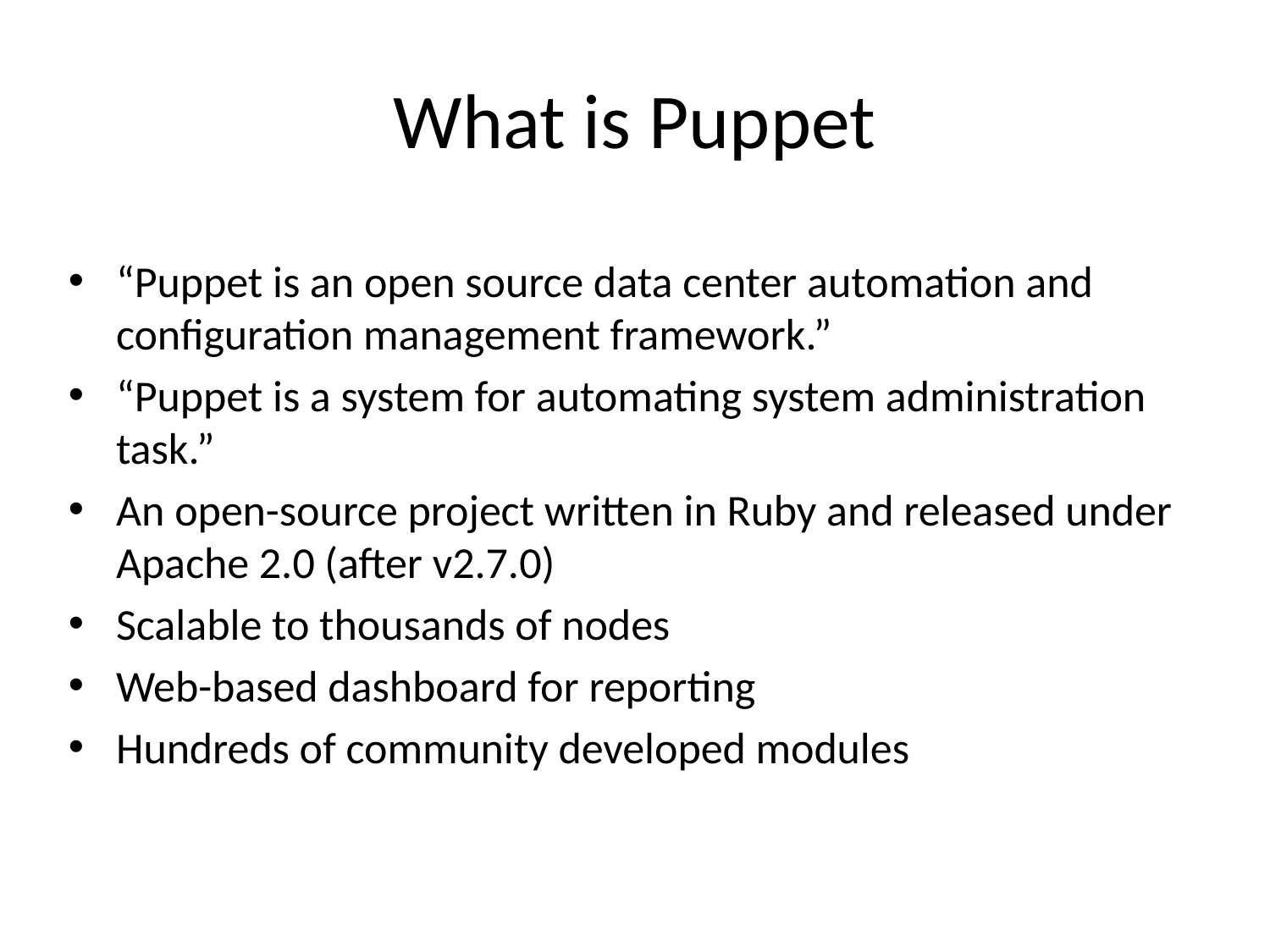

# What is Puppet
“Puppet is an open source data center automation and configuration management framework.”
“Puppet is a system for automating system administration task.”
An open-source project written in Ruby and released under Apache 2.0 (after v2.7.0)
Scalable to thousands of nodes
Web-based dashboard for reporting
Hundreds of community developed modules